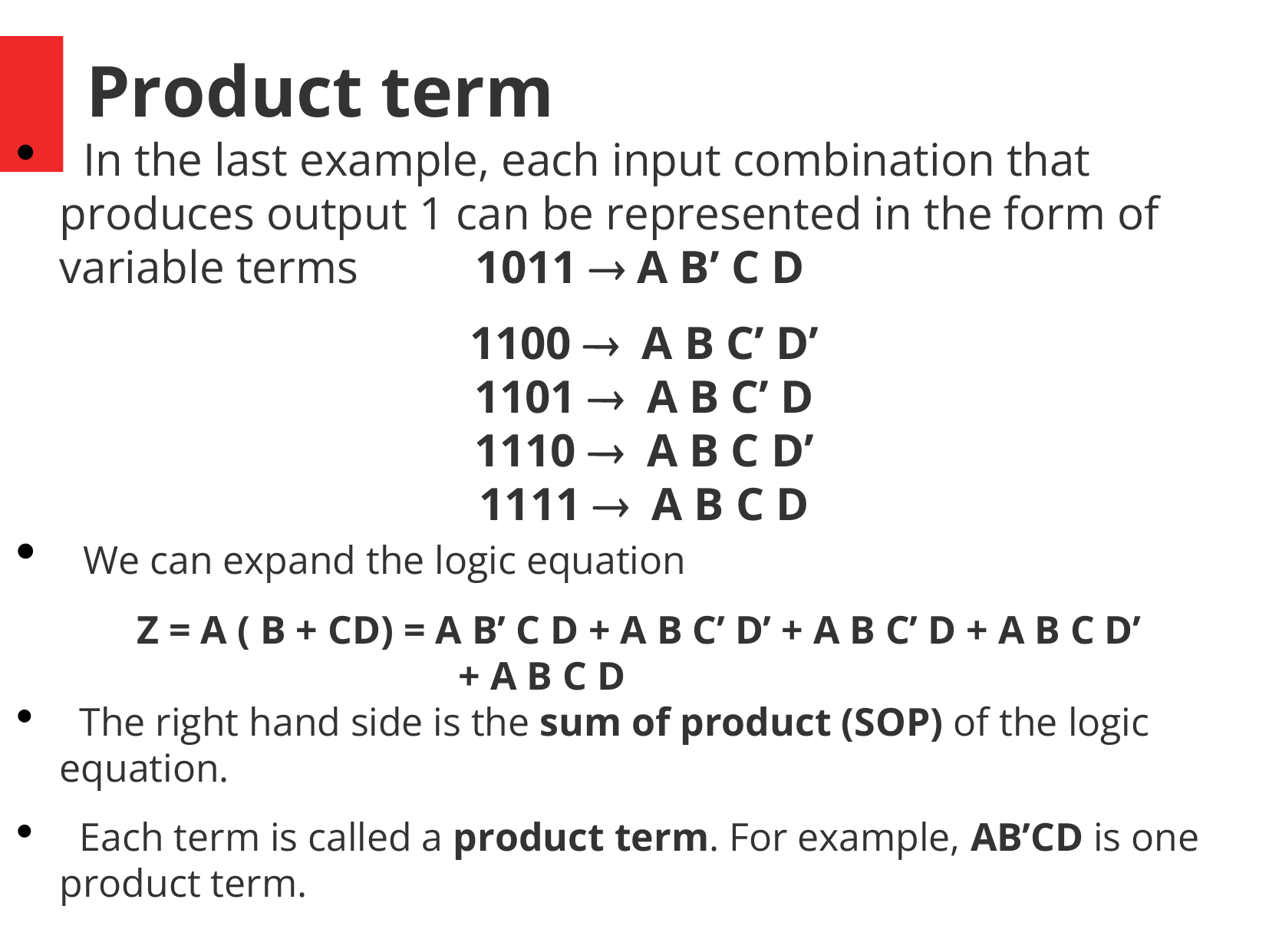

# Product term
  In the last example, each input combination that produces output 1 can be represented in the form of variable terms          1011 → A B’ C D
1100 → A B C’ D’
1101 → A B C’ D
1110 → A B C D’
1111 → A B C D
  We can expand the logic equation
Z = A ( B + CD) = A B’ C D + A B C’ D’ + A B C’ D + A B C D’
                                            + A B C D
  The right hand side is the sum of product (SOP) of the logic equation.
  Each term is called a product term. For example, AB’CD is one product term.